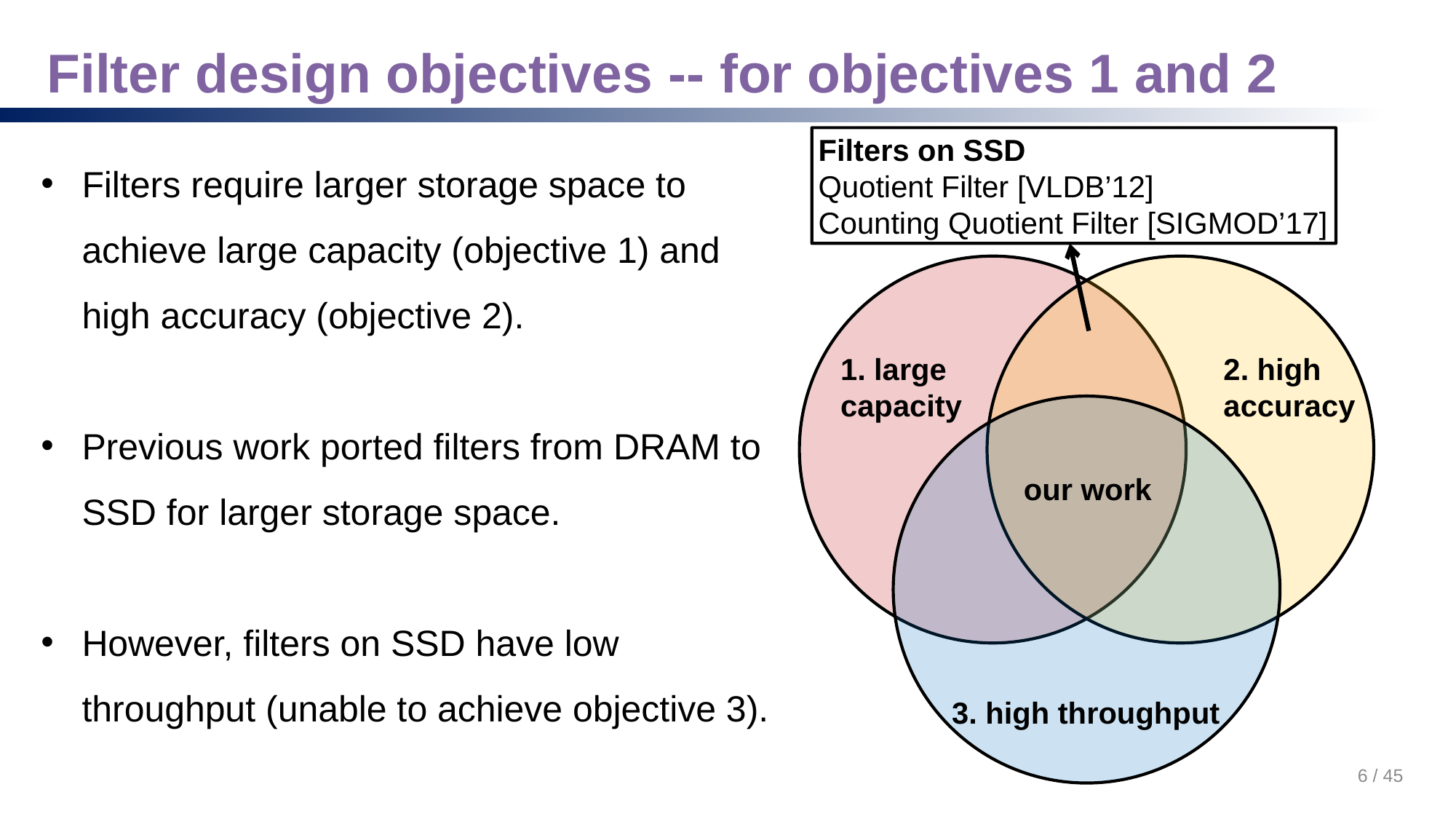

# Filter design objectives -- for objectives 1 and 2
Filters on SSD
Quotient Filter [VLDB’12]
Counting Quotient Filter [SIGMOD’17]
Filters require larger storage space to achieve large capacity (objective 1) and high accuracy (objective 2).

Previous work ported filters from DRAM to SSD for larger storage space.

However, filters on SSD have low throughput (unable to achieve objective 3).

1. large
capacity
2. high
accuracy
our work
3. high throughput
6 / 45